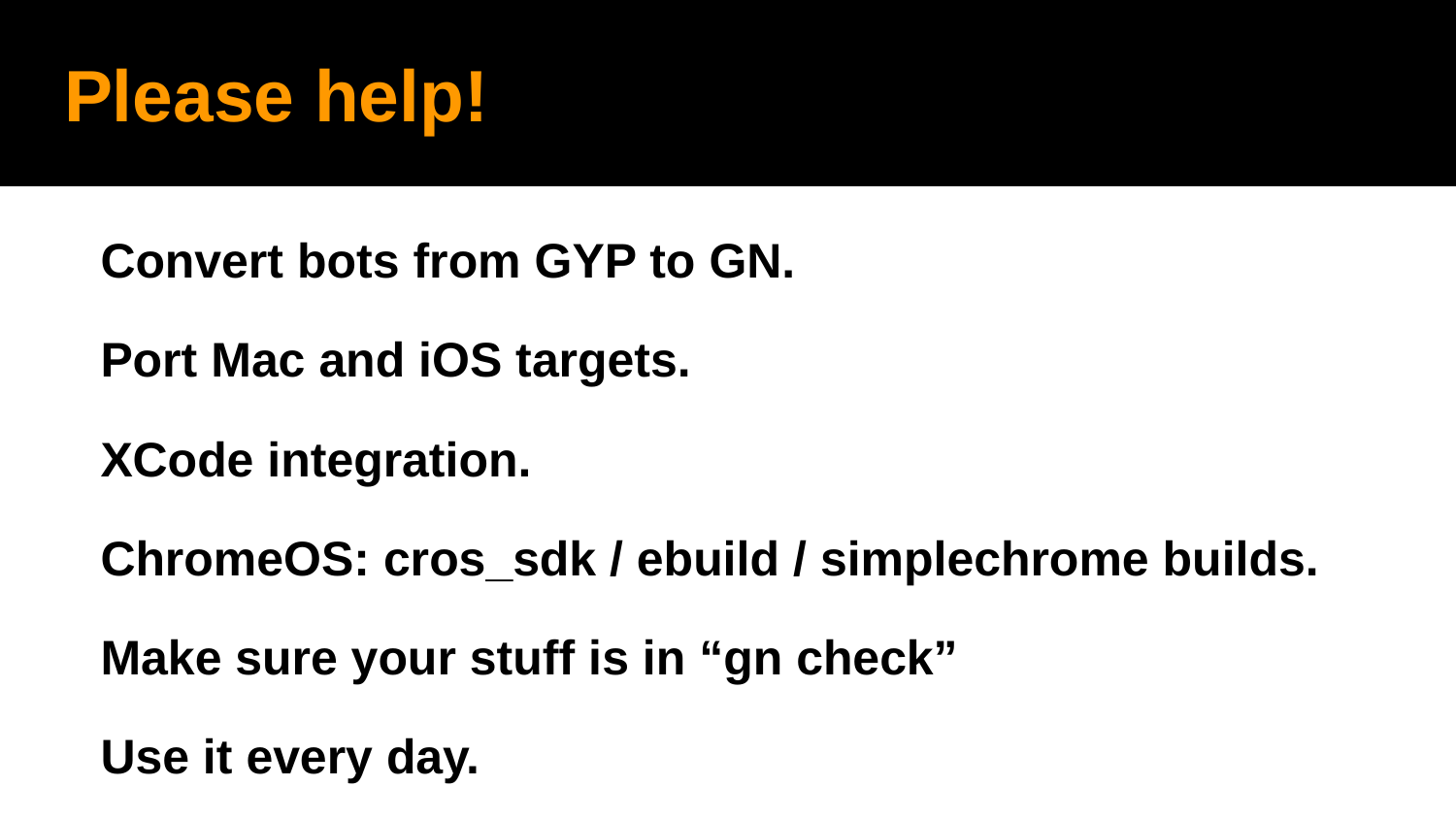

# Please help!
Convert bots from GYP to GN.
Port Mac and iOS targets.
XCode integration.
ChromeOS: cros_sdk / ebuild / simplechrome builds.
Make sure your stuff is in “gn check”
Use it every day.